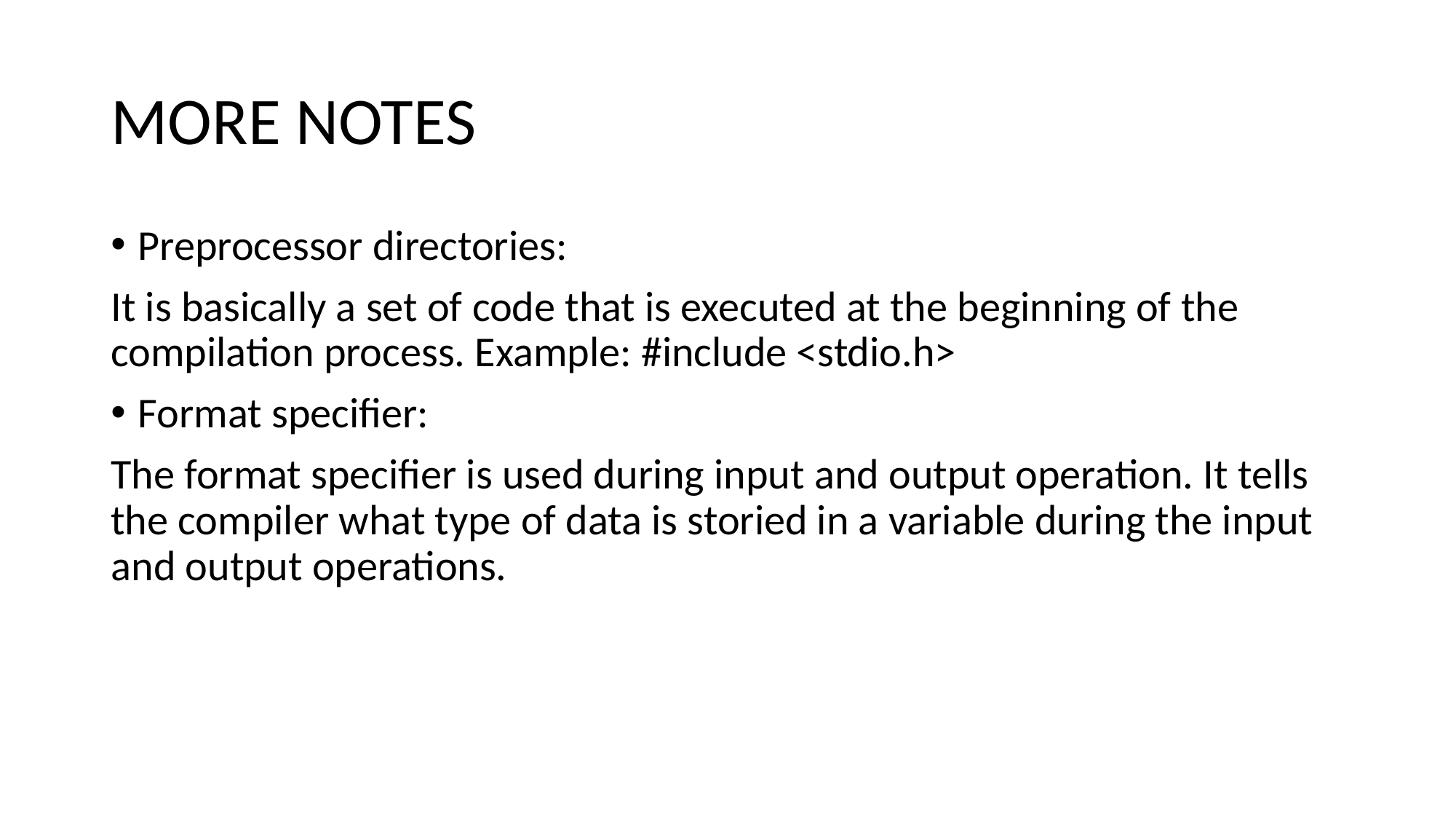

# MORE NOTES
Preprocessor directories:
It is basically a set of code that is executed at the beginning of the compilation process. Example: #include <stdio.h>
Format specifier:
The format specifier is used during input and output operation. It tells the compiler what type of data is storied in a variable during the input and output operations.